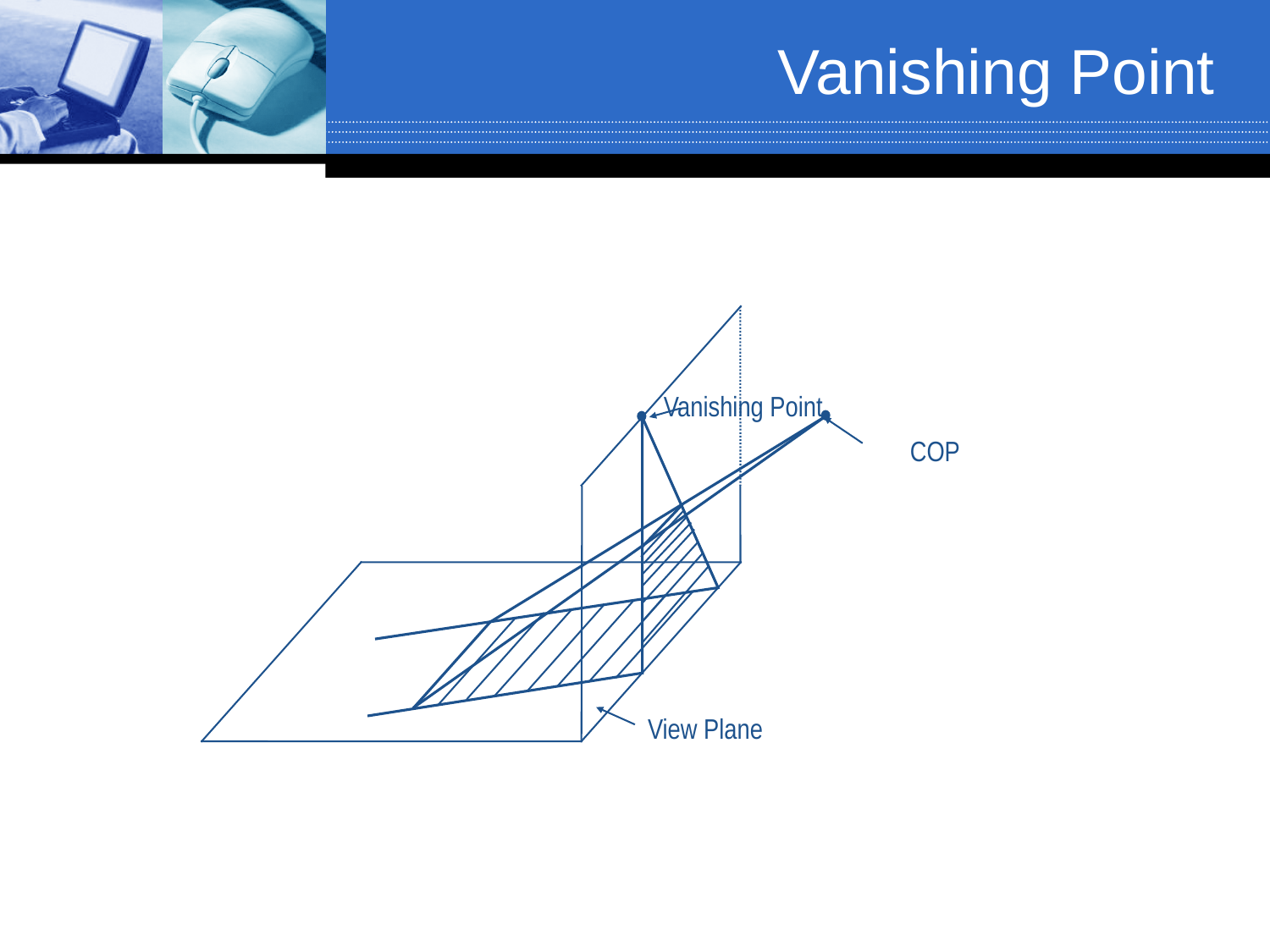

# Vanishing Point

Vanishing Point

COP

View Plane